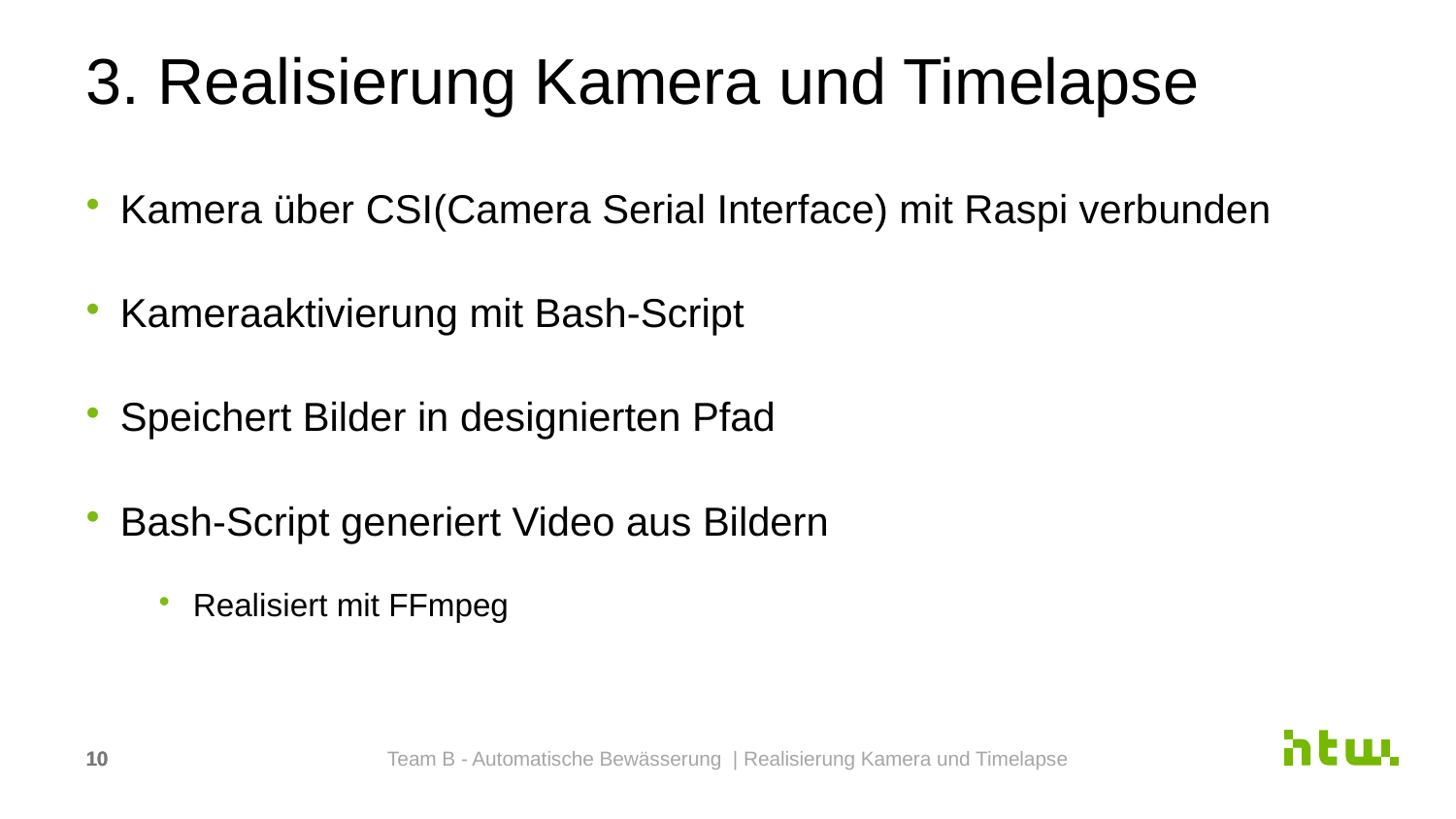

3. Realisierung Kamera und Timelapse
# Kamera über CSI(Camera Serial Interface) mit Raspi verbunden
Kameraaktivierung mit Bash-Script
Speichert Bilder in designierten Pfad
Bash-Script generiert Video aus Bildern
Realisiert mit FFmpeg
10
Team B - Automatische Bewässerung  | Realisierung Kamera und Timelapse
10